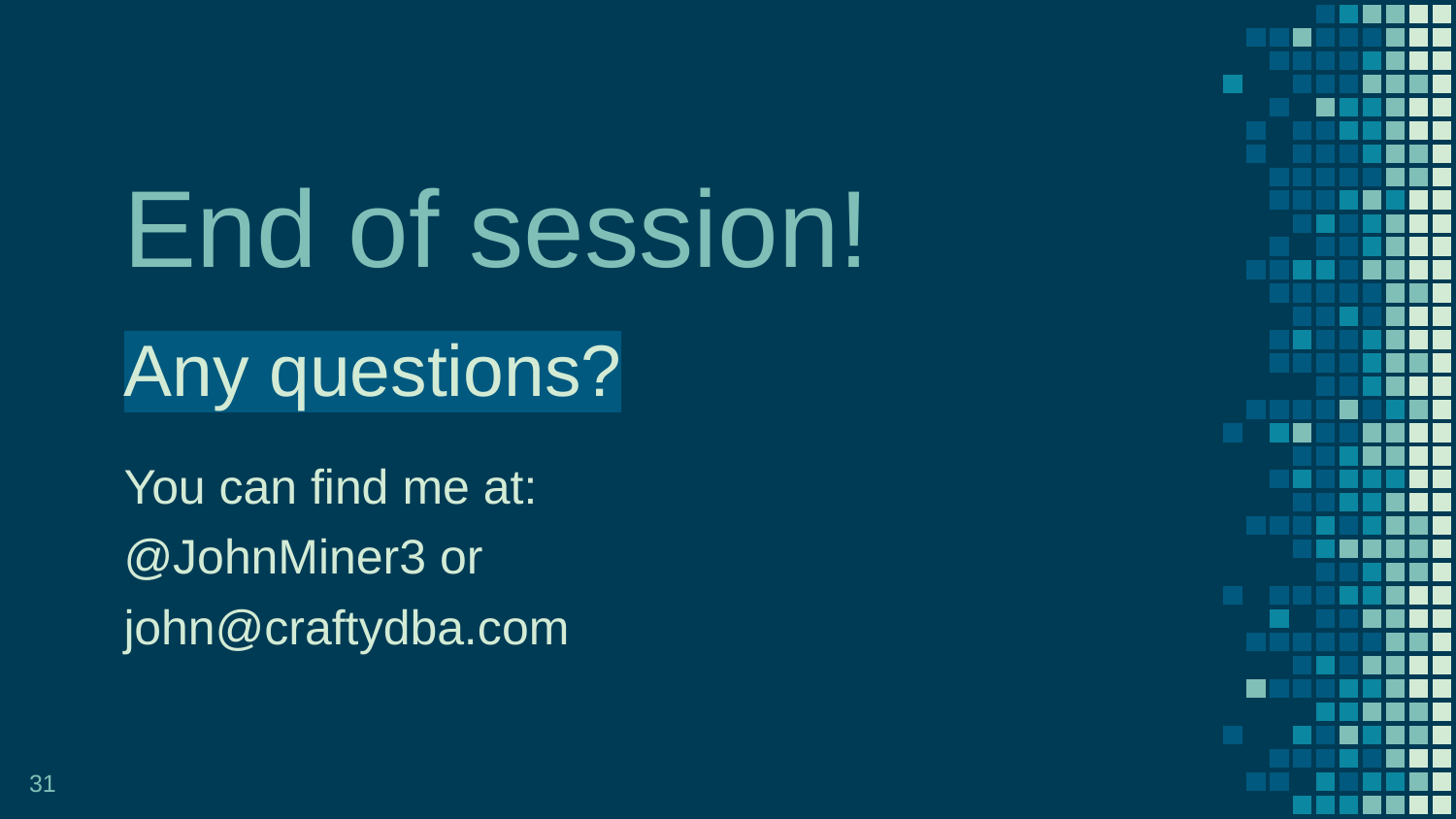

End of session!
Any questions?
You can find me at:
@JohnMiner3 or
john@craftydba.com
31